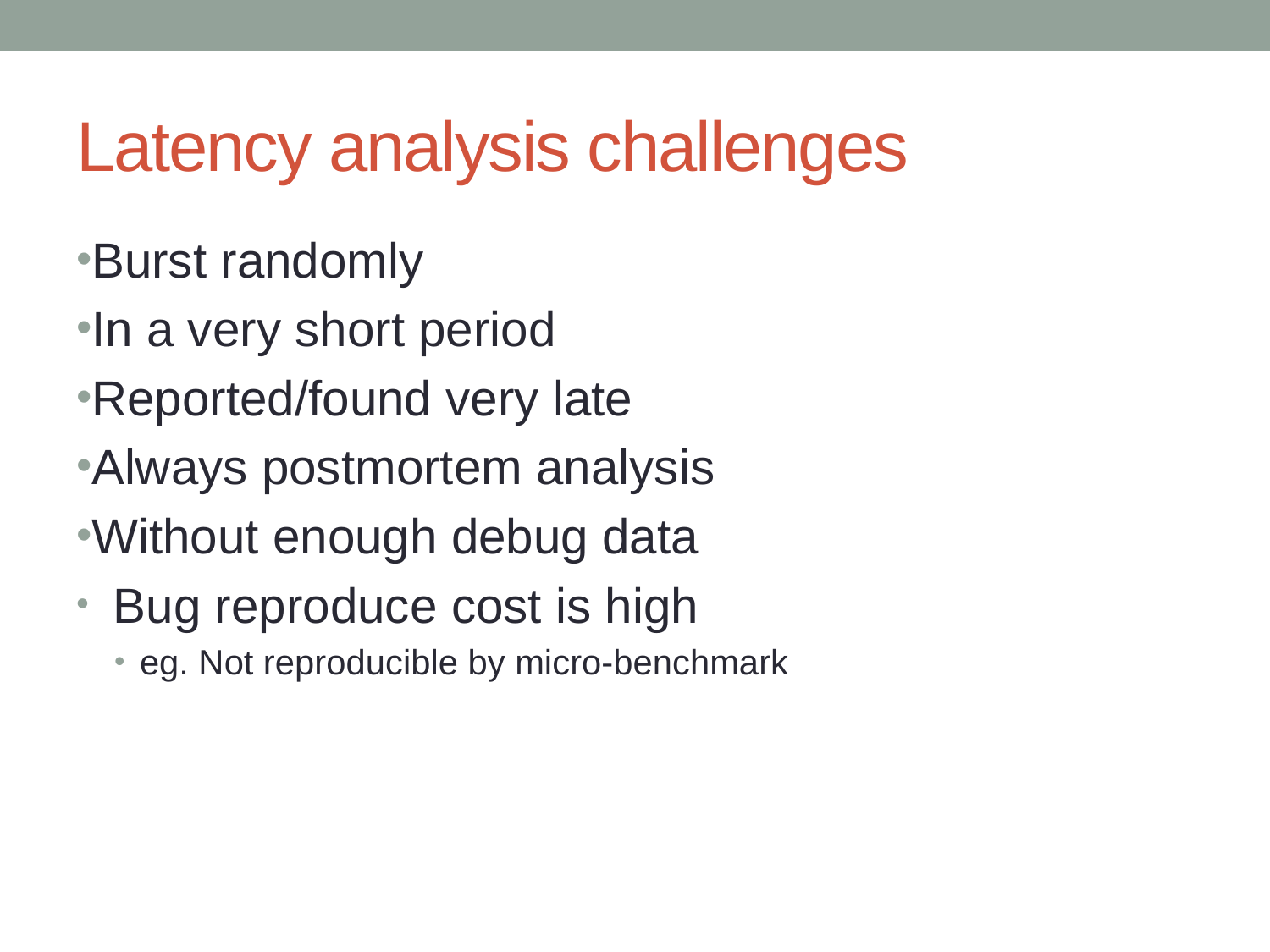

# Latency analysis challenges
Burst randomly
In a very short period
Reported/found very late
Always postmortem analysis
Without enough debug data
 Bug reproduce cost is high
eg. Not reproducible by micro-benchmark